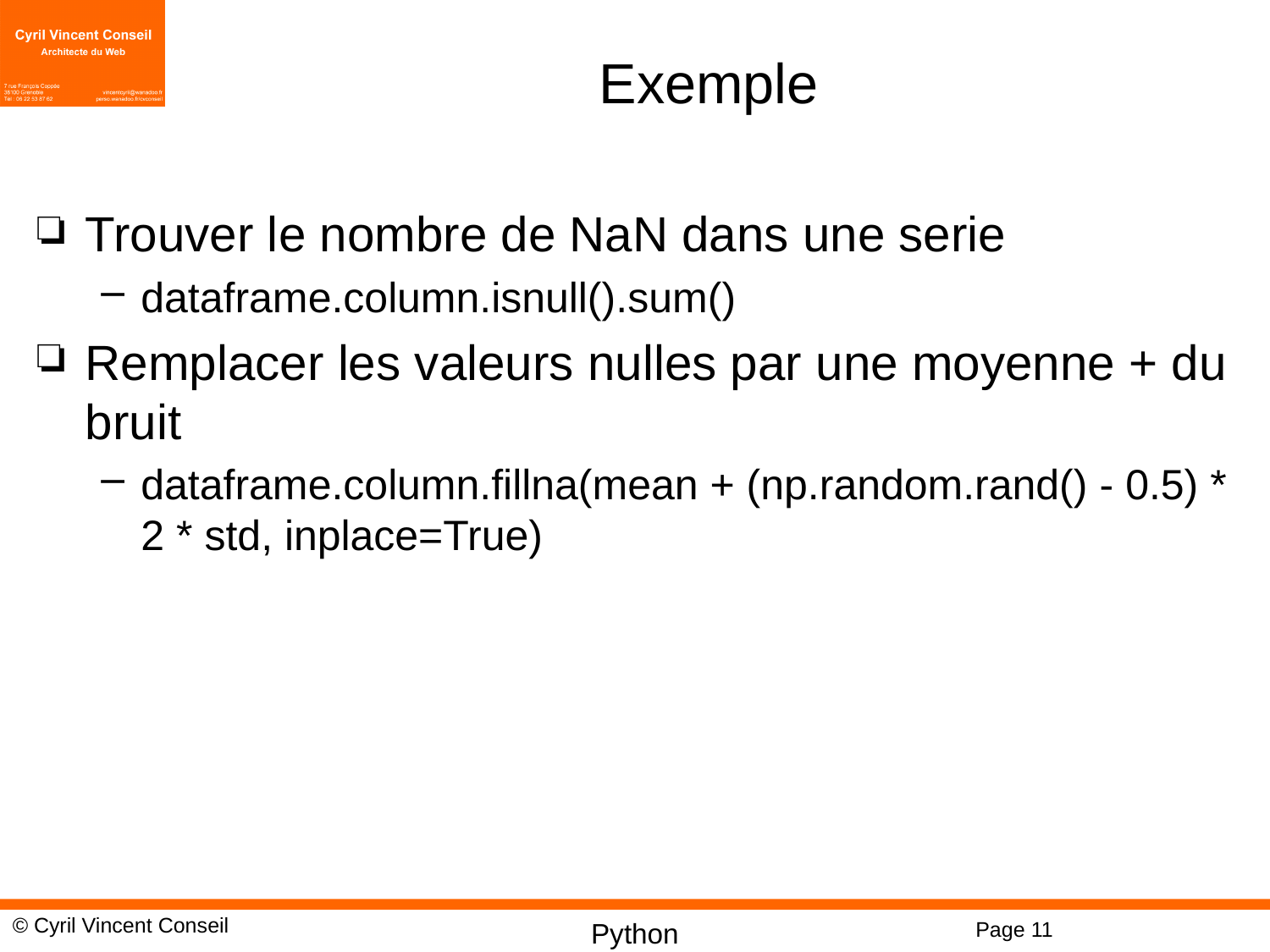

# Exemple
Trouver le nombre de NaN dans une serie
dataframe.column.isnull().sum()
Remplacer les valeurs nulles par une moyenne + du bruit
dataframe.column.fillna(mean + (np.random.rand() - 0.5) * 2 * std, inplace=True)